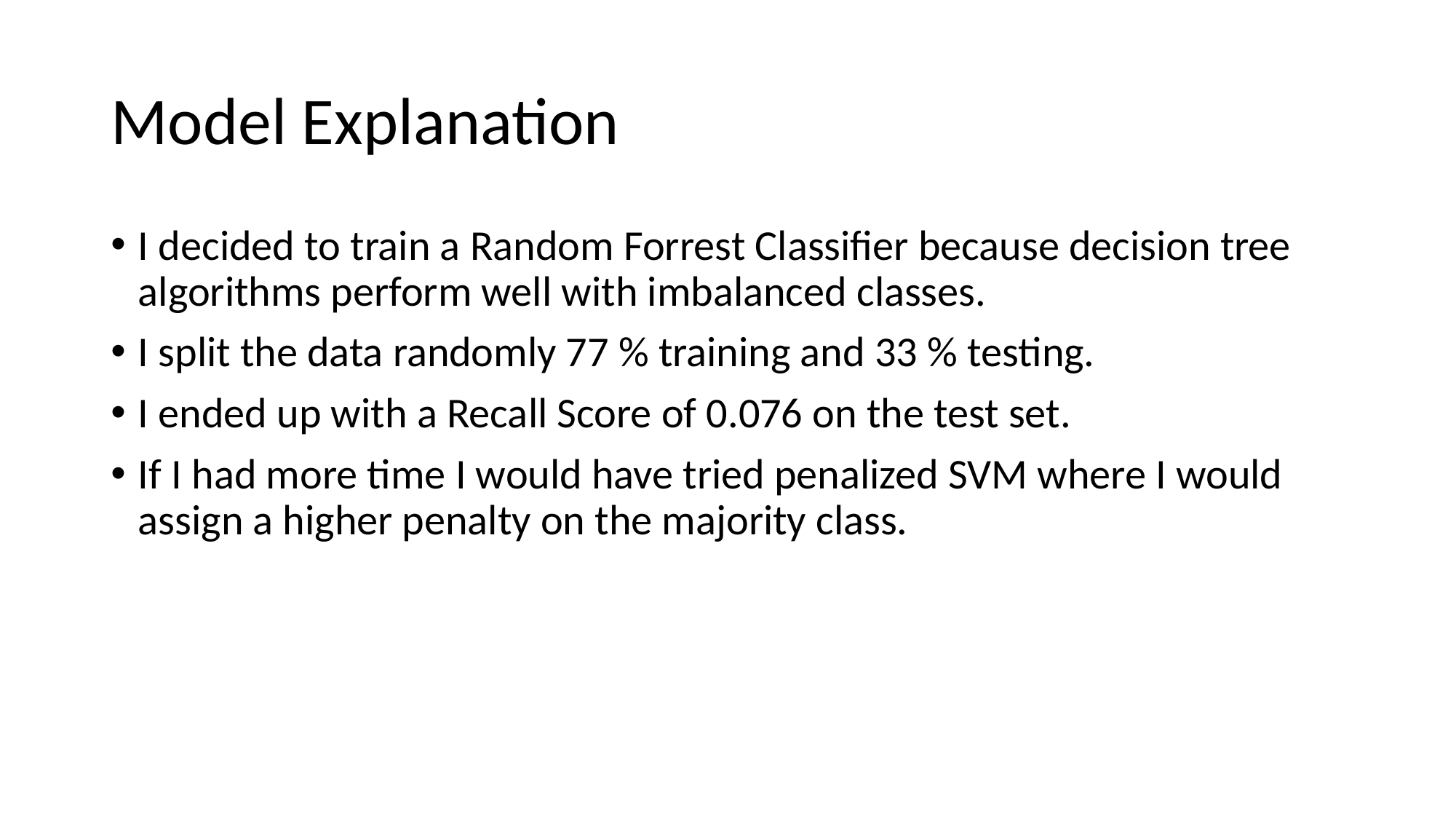

# Model Explanation
I decided to train a Random Forrest Classifier because decision tree algorithms perform well with imbalanced classes.
I split the data randomly 77 % training and 33 % testing.
I ended up with a Recall Score of 0.076 on the test set.
If I had more time I would have tried penalized SVM where I would assign a higher penalty on the majority class.